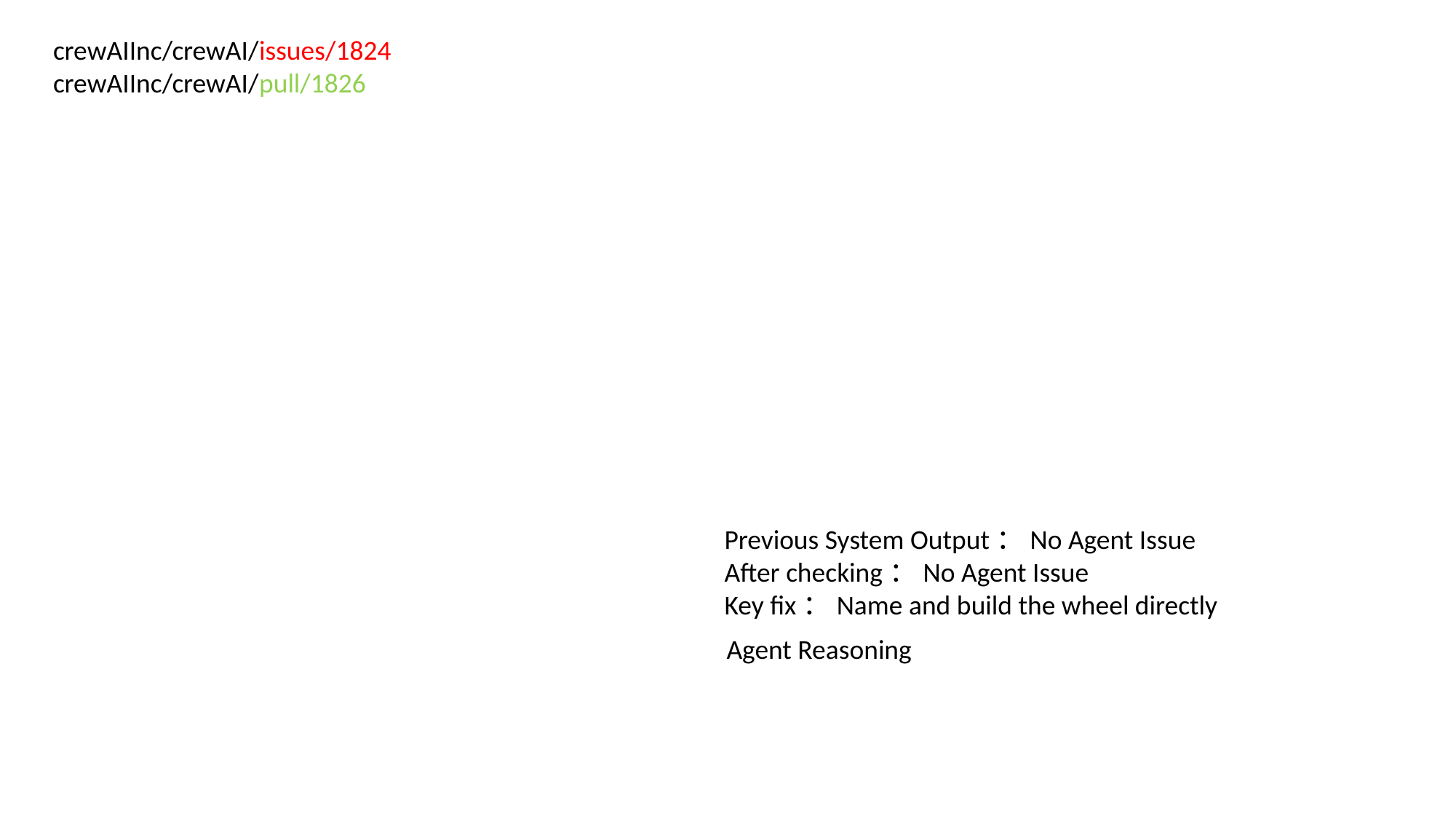

crewAIInc/crewAI/issues/1824
crewAIInc/crewAI/pull/1826
Previous System Output：No Agent Issue
After checking：No Agent Issue
Key fix：Name and build the wheel directly
Agent Reasoning